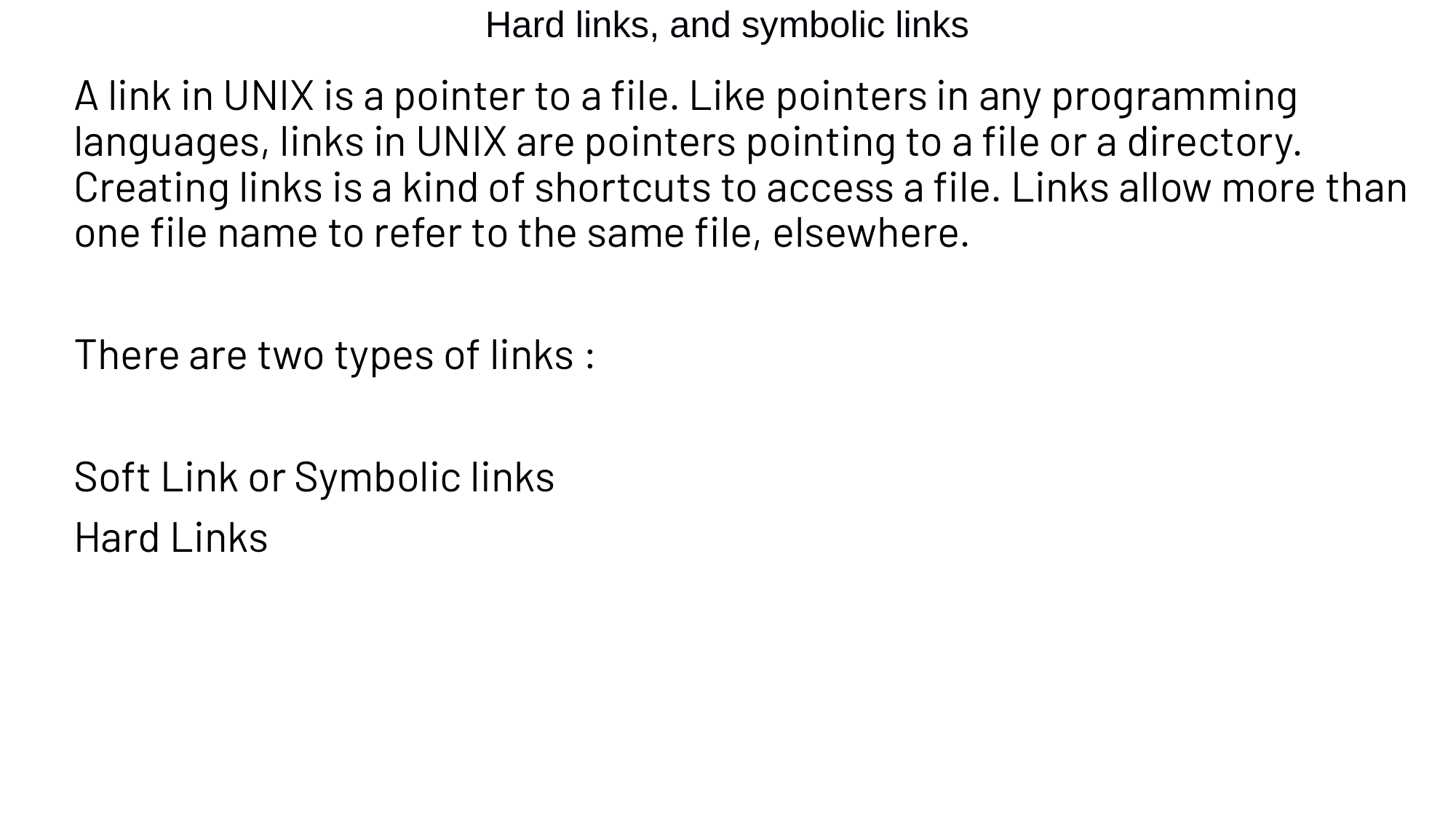

# Hard links, and symbolic links
A link in UNIX is a pointer to a file. Like pointers in any programming languages, links in UNIX are pointers pointing to a file or a directory. Creating links is a kind of shortcuts to access a file. Links allow more than one file name to refer to the same file, elsewhere.

There are two types of links :

Soft Link or Symbolic links
Hard Links